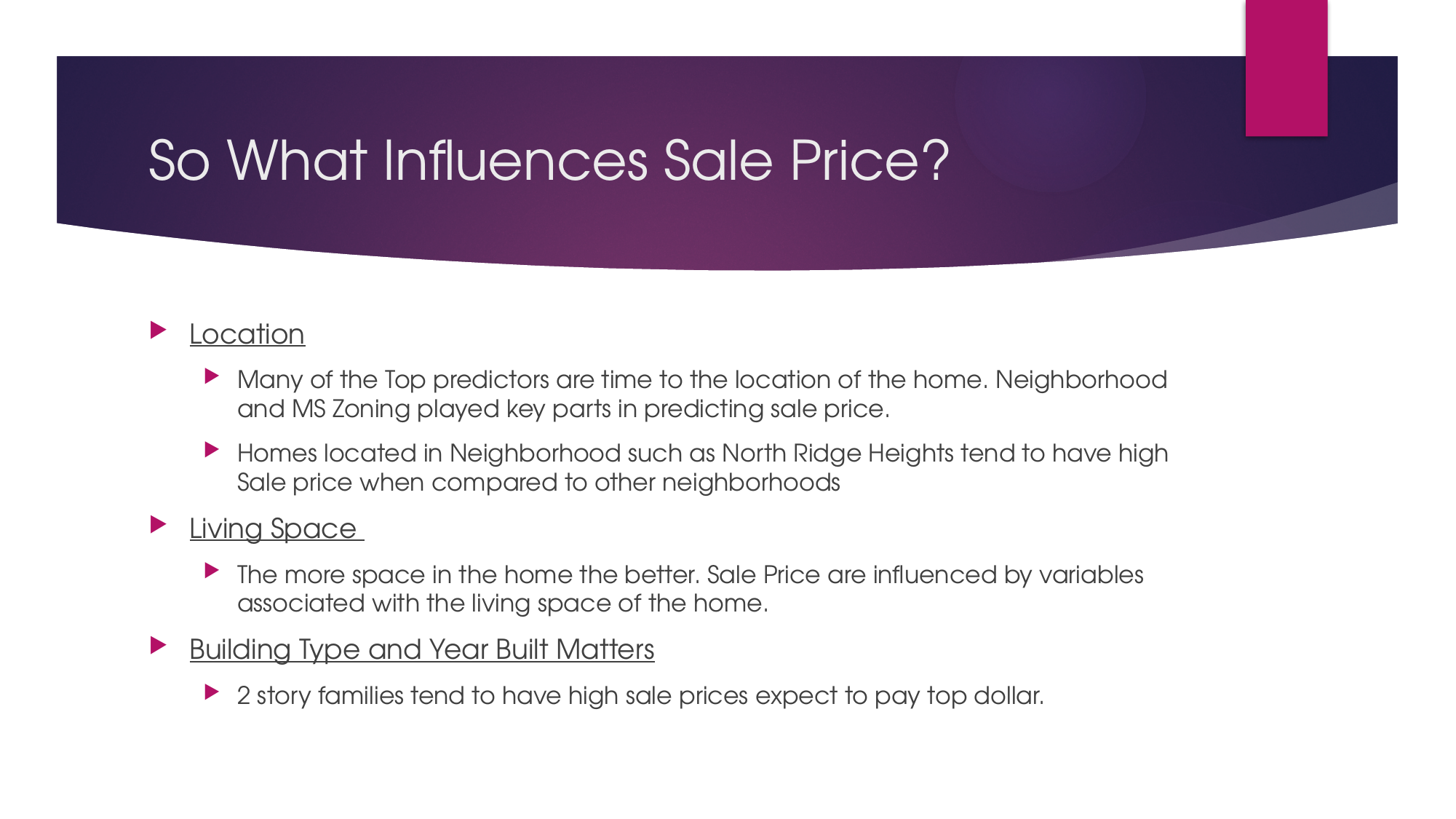

# So What Influences Sale Price?
Location
Many of the Top predictors are time to the location of the home. Neighborhood and MS Zoning played key parts in predicting sale price.
Homes located in Neighborhood such as North Ridge Heights tend to have high Sale price when compared to other neighborhoods
Living Space
The more space in the home the better. Sale Price are influenced by variables associated with the living space of the home.
Building Type and Year Built Matters
2 story families tend to have high sale prices expect to pay top dollar.